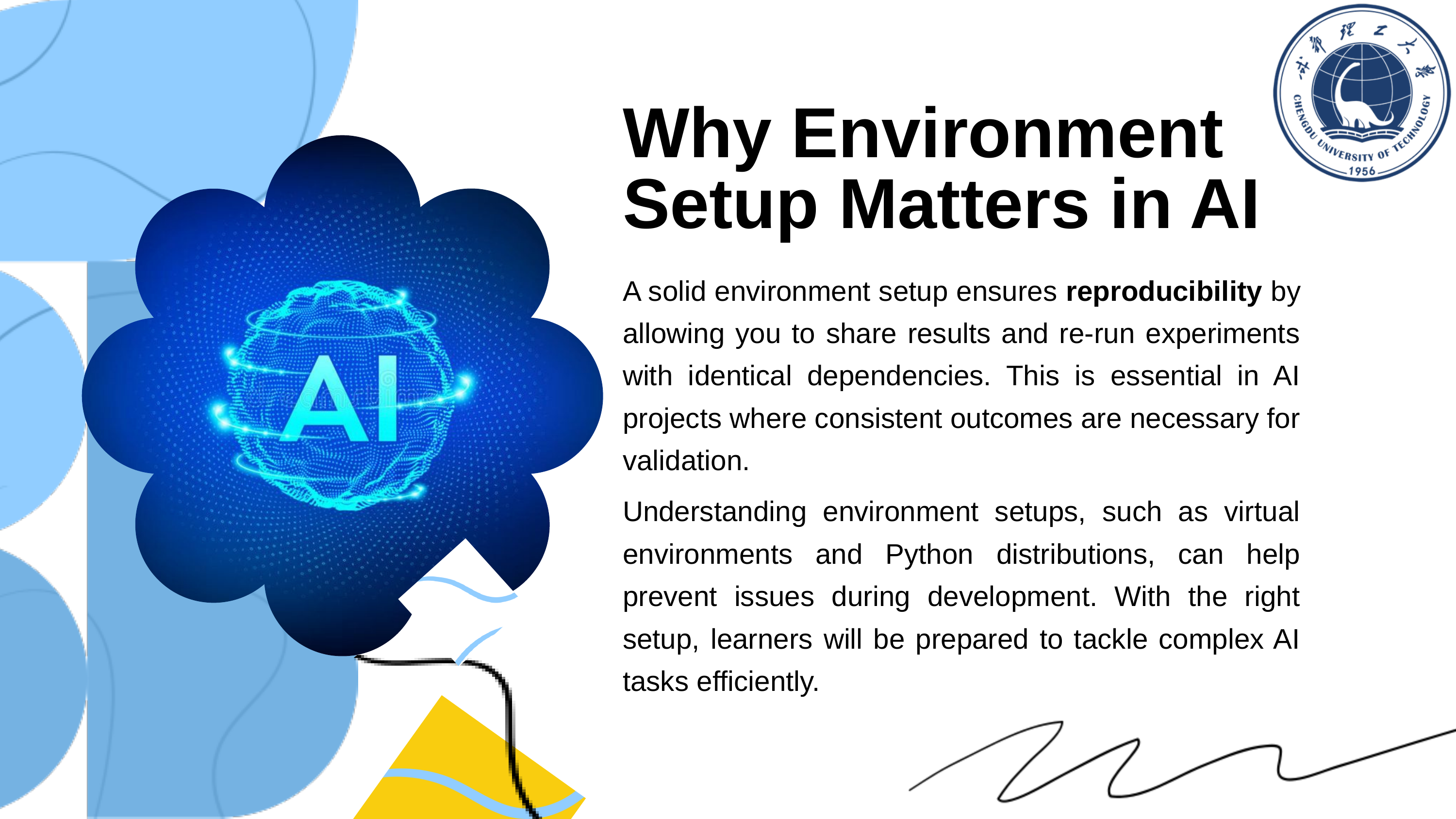

Why Environment Setup Matters in AI
A solid environment setup ensures reproducibility by allowing you to share results and re-run experiments with identical dependencies. This is essential in AI projects where consistent outcomes are necessary for validation.

Understanding environment setups, such as virtual environments and Python distributions, can help prevent issues during development. With the right setup, learners will be prepared to tackle complex AI tasks efficiently.